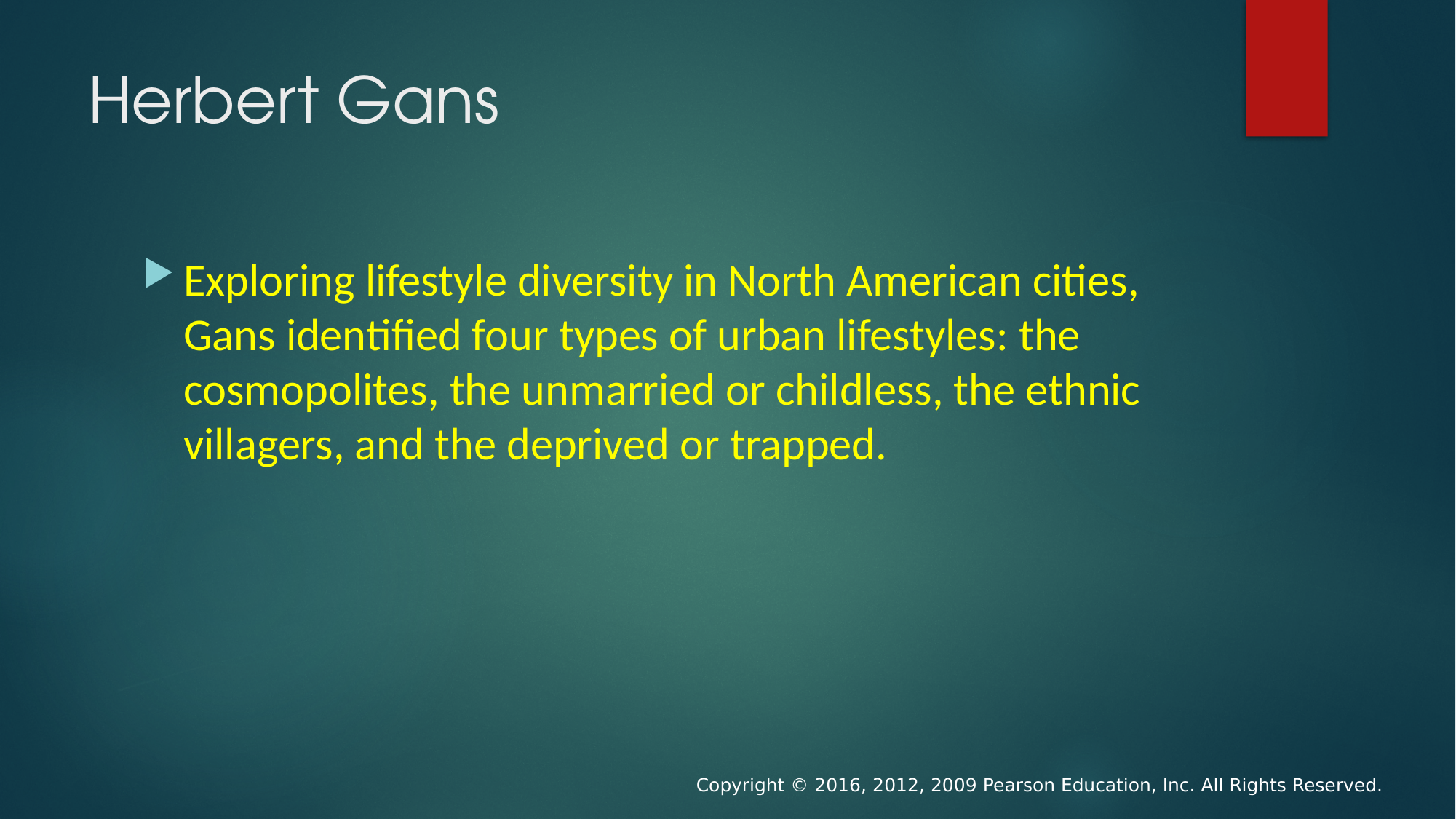

# Herbert Gans
Exploring lifestyle diversity in North American cities, Gans identified four types of urban lifestyles: the cosmopolites, the unmarried or childless, the ethnic villagers, and the deprived or trapped.